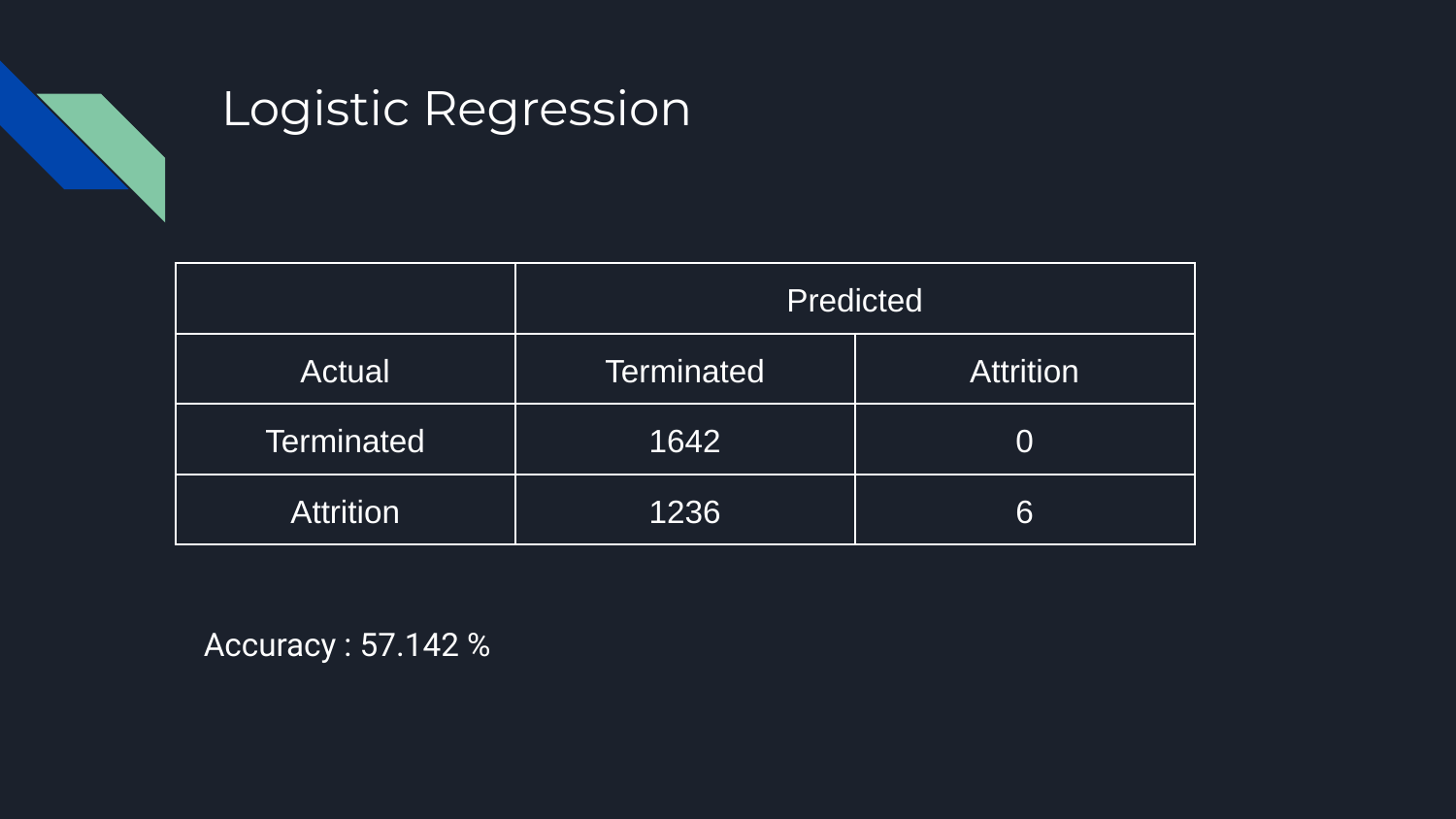

# Logistic Regression
|  | Predicted |  |
| --- | --- | --- |
| Actual | Terminated | Attrition |
| Terminated | 1642 | 0 |
| Attrition | 1236 | 6 |
Accuracy : 57.142 %